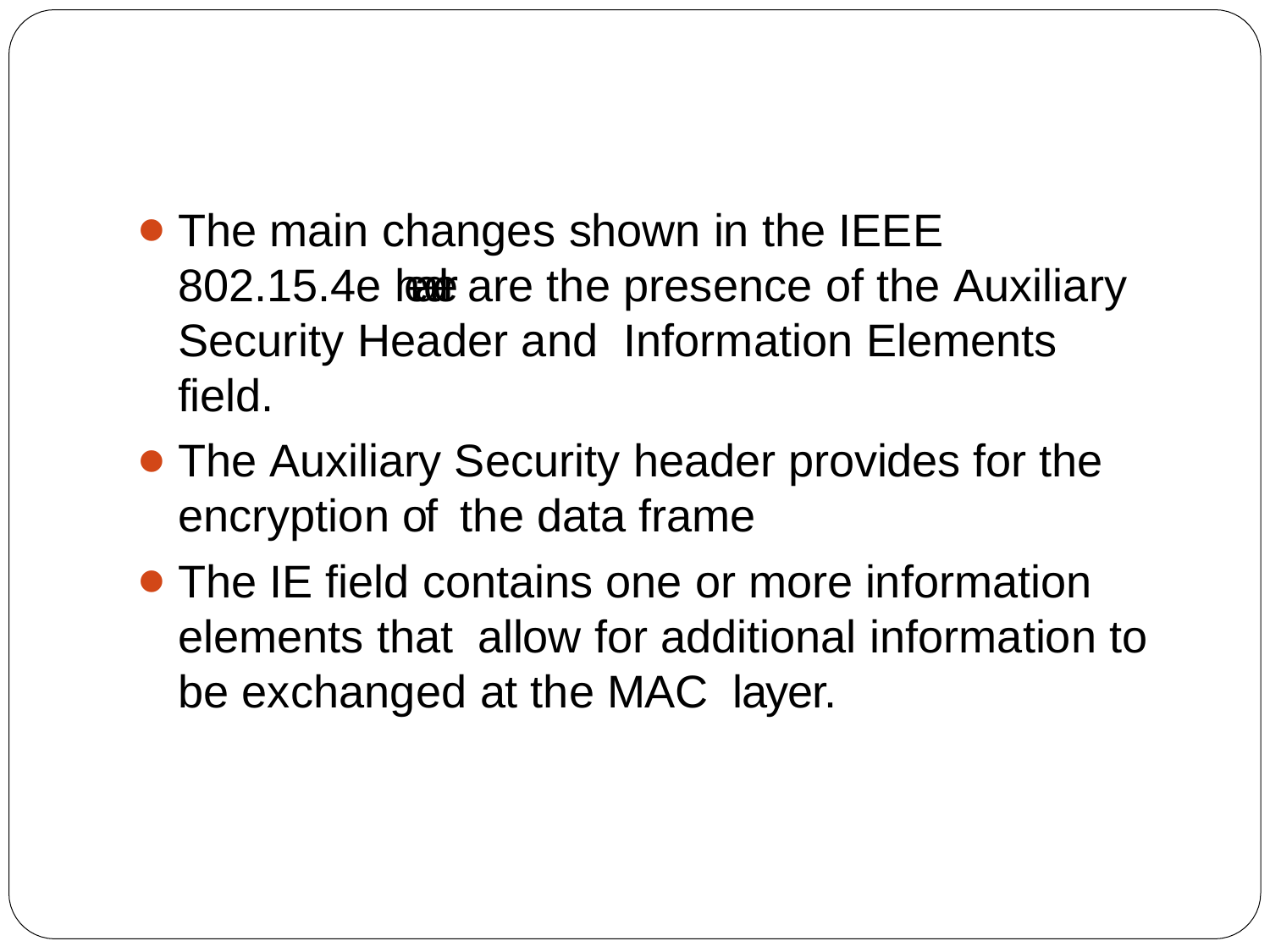

The main changes shown in the IEEE 802.15.4e header  are the presence of the Auxiliary Security Header and  Information Elements field.
The Auxiliary Security header provides for the encryption of  the data frame
The IE field contains one or more information elements that  allow for additional information to be exchanged at the MAC  layer.